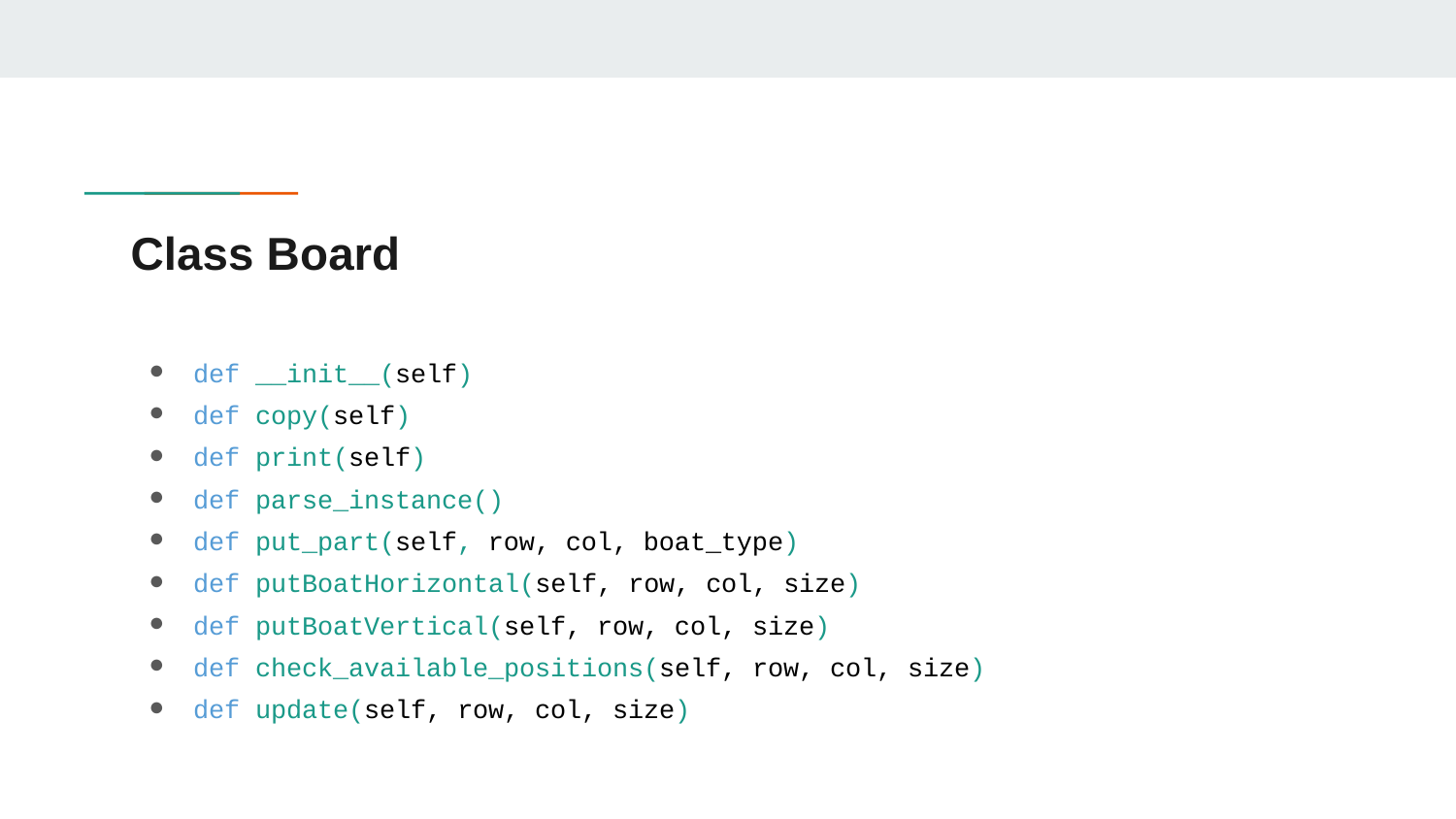

# Class Board
def __init__(self)
def copy(self)
def print(self)
def parse_instance()
def put_part(self, row, col, boat_type)
def putBoatHorizontal(self, row, col, size)
def putBoatVertical(self, row, col, size)
def check_available_positions(self, row, col, size)
def update(self, row, col, size)